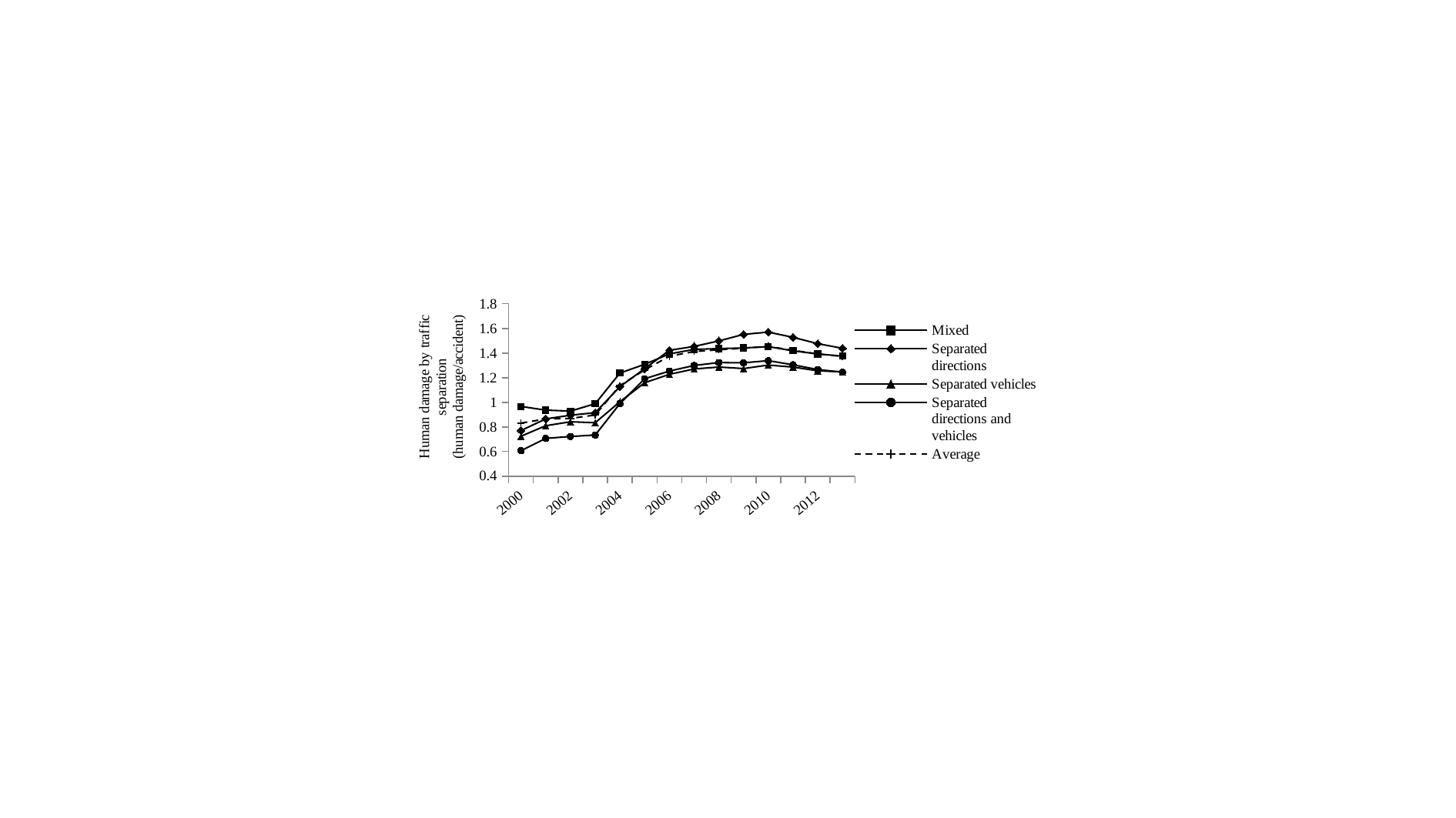

### Chart

| Category | Mixed | Separated directions | Separated vehicles | Separated directions and vehicles | Average |
|---|---|---|---|---|---|
| 2000 | 0.9659054873358305 | 0.7706996731630553 | 0.724019185832001 | 0.6064187050895417 | 0.8307910744589292 |
| 2001 | 0.936114062701715 | 0.8647028543911794 | 0.8096534653465347 | 0.706625062123719 | 0.8642185453008866 |
| 2002 | 0.9284852766773486 | 0.8950028929017327 | 0.8415686274509804 | 0.7220190282182458 | 0.8684812652867474 |
| 2003 | 0.9882311964364459 | 0.915406972024225 | 0.8338798298475718 | 0.7335683476093305 | 0.89668872386357 |
| 2004 | 1.2373718504042075 | 1.126734253261992 | 1.0041160220994476 | 0.9892701905833005 | 1.1352645064869114 |
| 2005 | 1.308315367041009 | 1.2727456358572005 | 1.158739365815932 | 1.1911875526397446 | 1.2629515784423904 |
| 2006 | 1.3925081248368412 | 1.4223251552478877 | 1.2270762898721153 | 1.253451080641413 | 1.3743931189790406 |
| 2007 | 1.4299226440093928 | 1.4538998767533307 | 1.270576346783748 | 1.299235743680188 | 1.4122197127829614 |
| 2008 | 1.436042920472497 | 1.4984956236323852 | 1.2863588575433678 | 1.322665638455112 | 1.426837453432075 |
| 2009 | 1.4413507900457874 | 1.551560021152829 | 1.273698465242251 | 1.3203592814371257 | 1.4385674908013812 |
| 2010 | 1.452187887107034 | 1.5701676516093033 | 1.3024246209755266 | 1.3380270969706196 | 1.4545305460525417 |
| 2011 | 1.418154814031204 | 1.5272508280638362 | 1.286035192811681 | 1.304469044690447 | 1.422158131415669 |
| 2012 | 1.3922863997047425 | 1.475738271721884 | 1.2556417001246019 | 1.265687250996016 | 1.3924072949519088 |
| 2013 | 1.3746809013251644 | 1.4388192612137203 | 1.246970967004496 | 1.244264274624806 | 1.3723348488361544 |